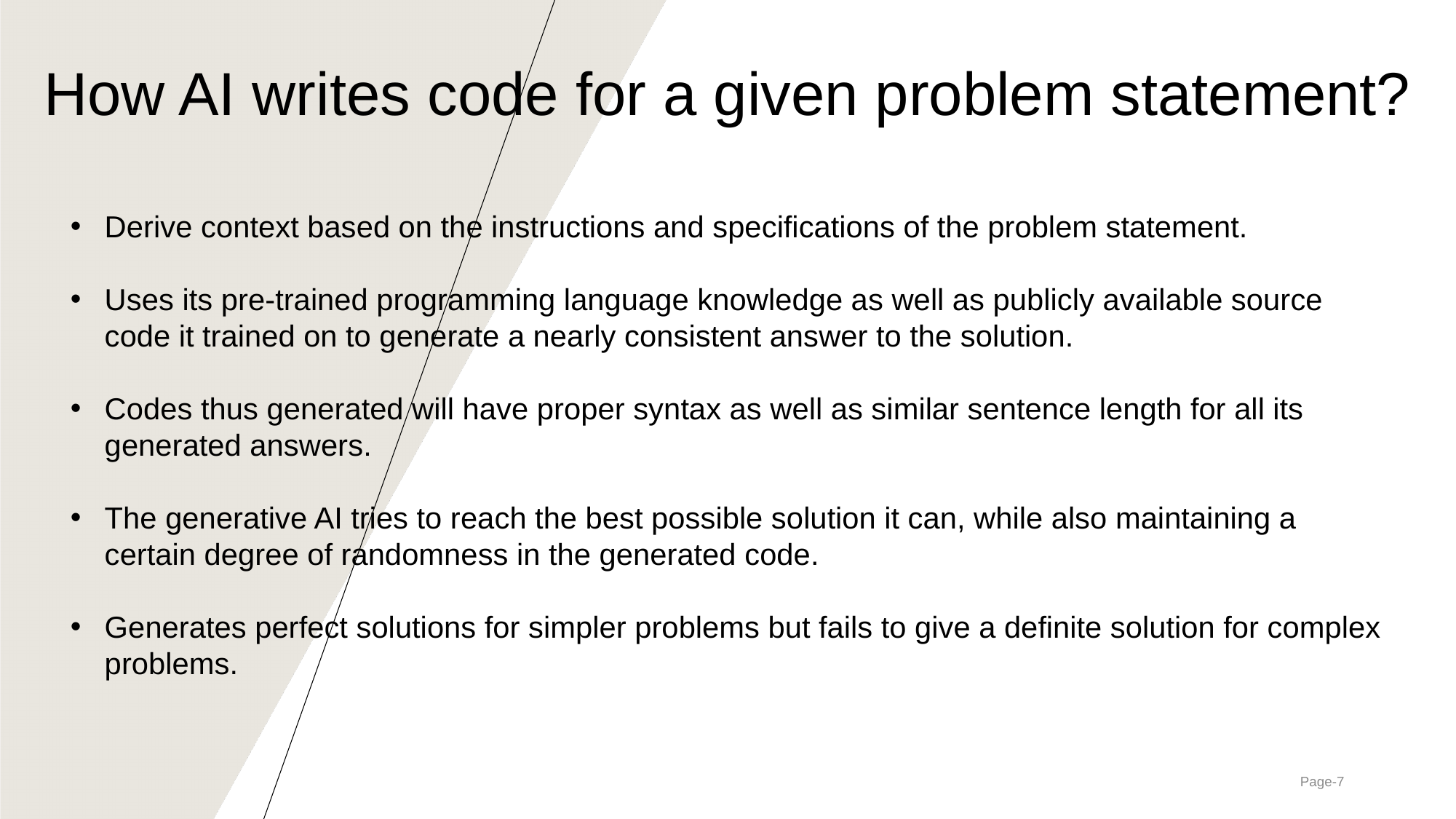

How AI writes code for a given problem statement?
Derive context based on the instructions and specifications of the problem statement.

Uses its pre-trained programming language knowledge as well as publicly available source code it trained on to generate a nearly consistent answer to the solution.

Codes thus generated will have proper syntax as well as similar sentence length for all its generated answers.

The generative AI tries to reach the best possible solution it can, while also maintaining a certain degree of randomness in the generated code.

Generates perfect solutions for simpler problems but fails to give a definite solution for complex problems.
Page-7